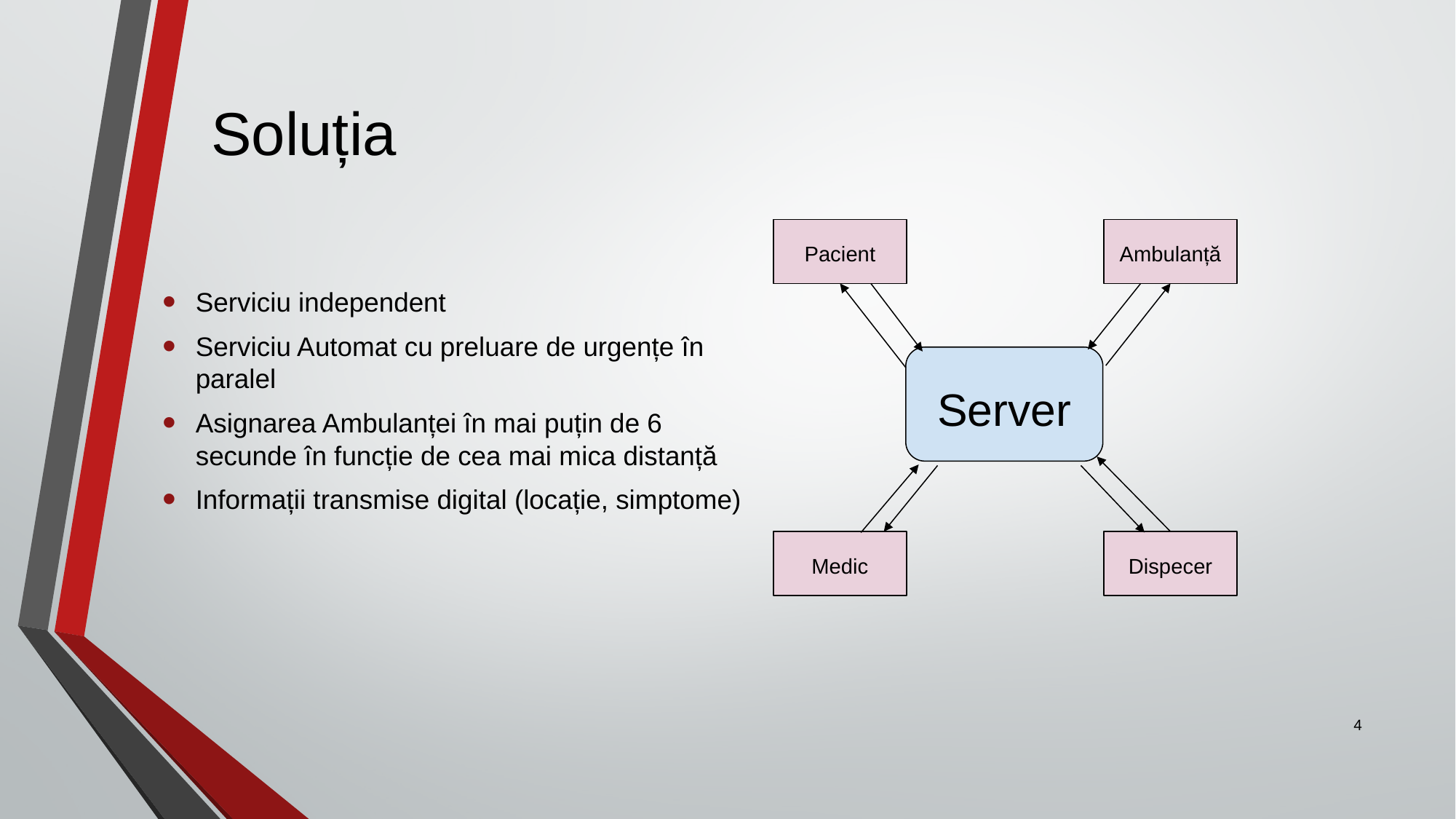

# Soluția
Pacient
Ambulanță
Server
Medic
Dispecer
Serviciu independent
Serviciu Automat cu preluare de urgențe în paralel
Asignarea Ambulanței în mai puțin de 6 secunde în funcție de cea mai mica distanță
Informații transmise digital (locație, simptome)
4